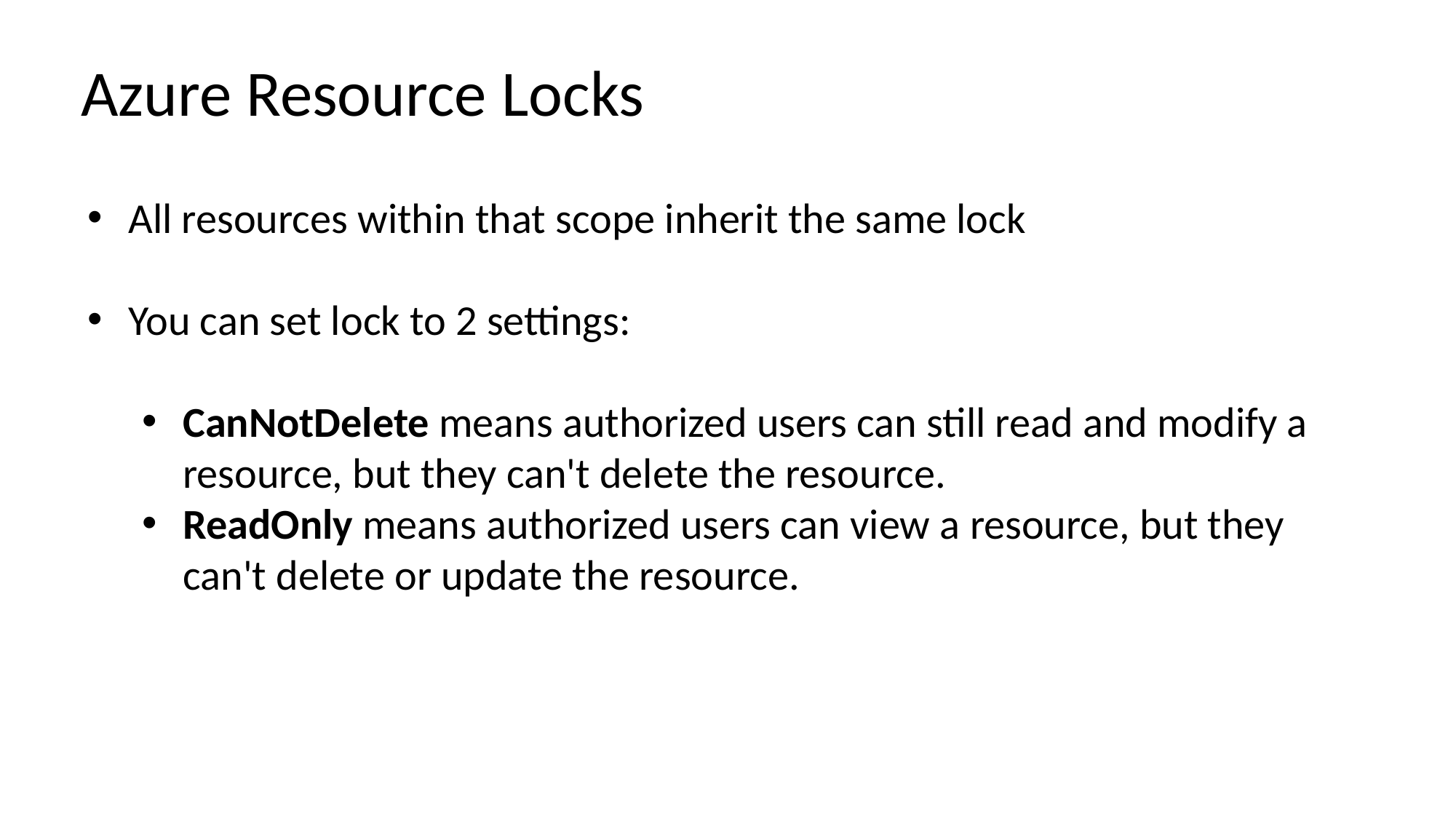

# Azure Resource Locks
All resources within that scope inherit the same lock

You can set lock to 2 settings:

CanNotDelete means authorized users can still read and modify a resource, but they can't delete the resource.
ReadOnly means authorized users can view a resource, but they can't delete or update the resource.